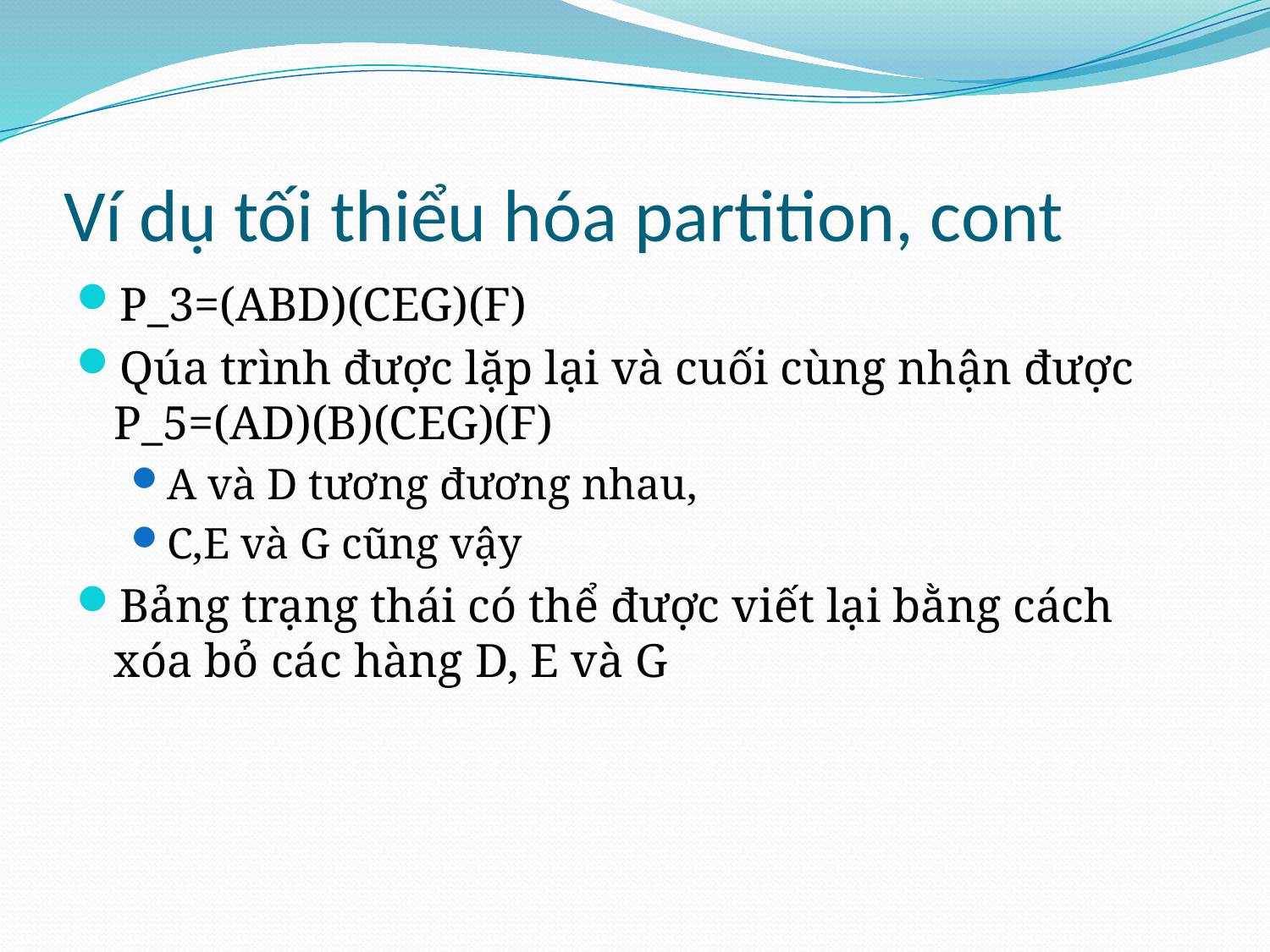

# Ví dụ tối thiểu hóa partition, cont
P_3=(ABD)(CEG)(F)
Qúa trình được lặp lại và cuối cùng nhận được P_5=(AD)(B)(CEG)(F)
A và D tương đương nhau,
C,E và G cũng vậy
Bảng trạng thái có thể được viết lại bằng cách xóa bỏ các hàng D, E và G